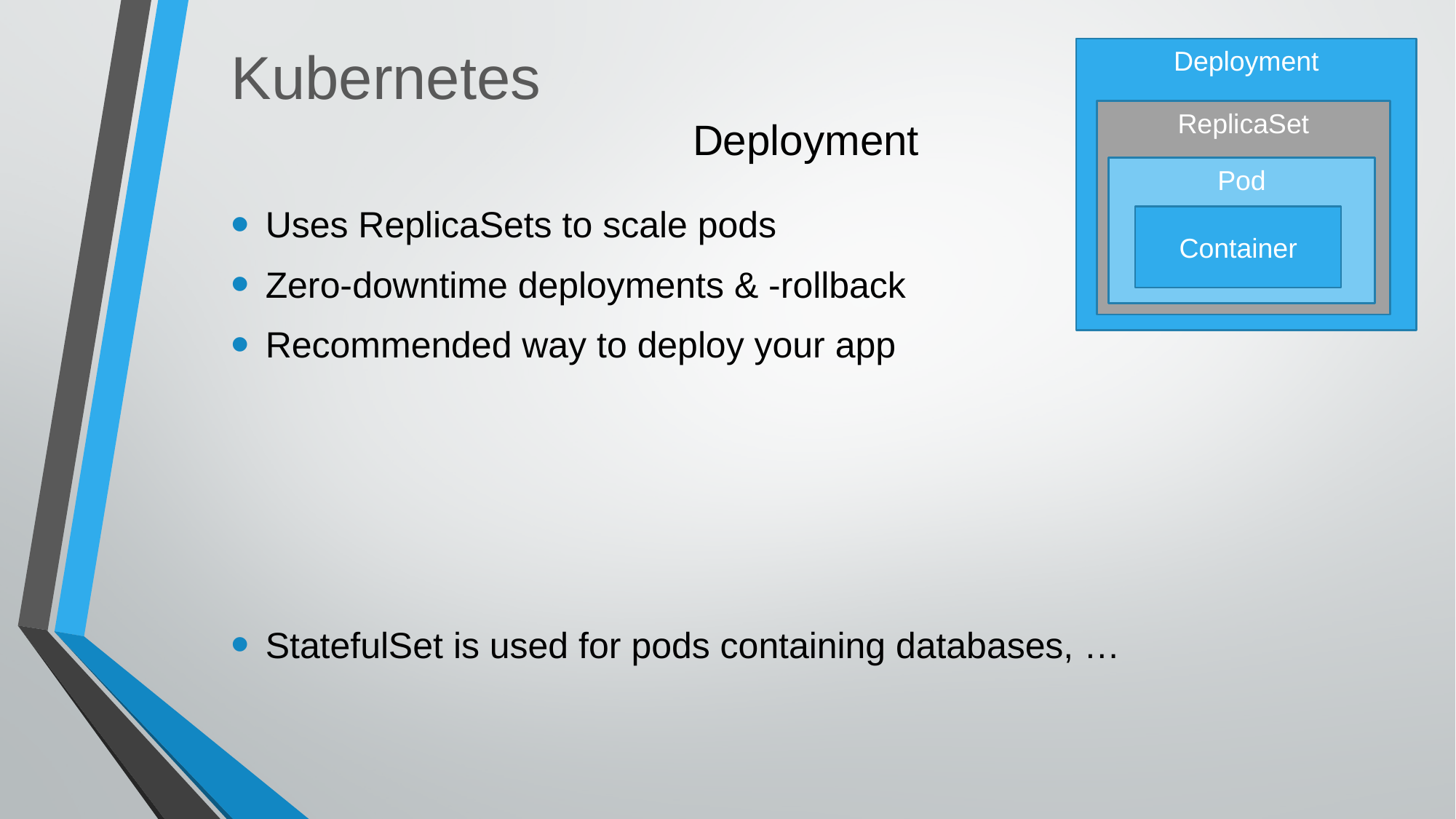

# Kubernetes
Deployment
ReplicaSet
Deployment
Pod
Uses ReplicaSets to scale pods
Zero-downtime deployments & -rollback
Recommended way to deploy your app

StatefulSet is used for pods containing databases, …

Container